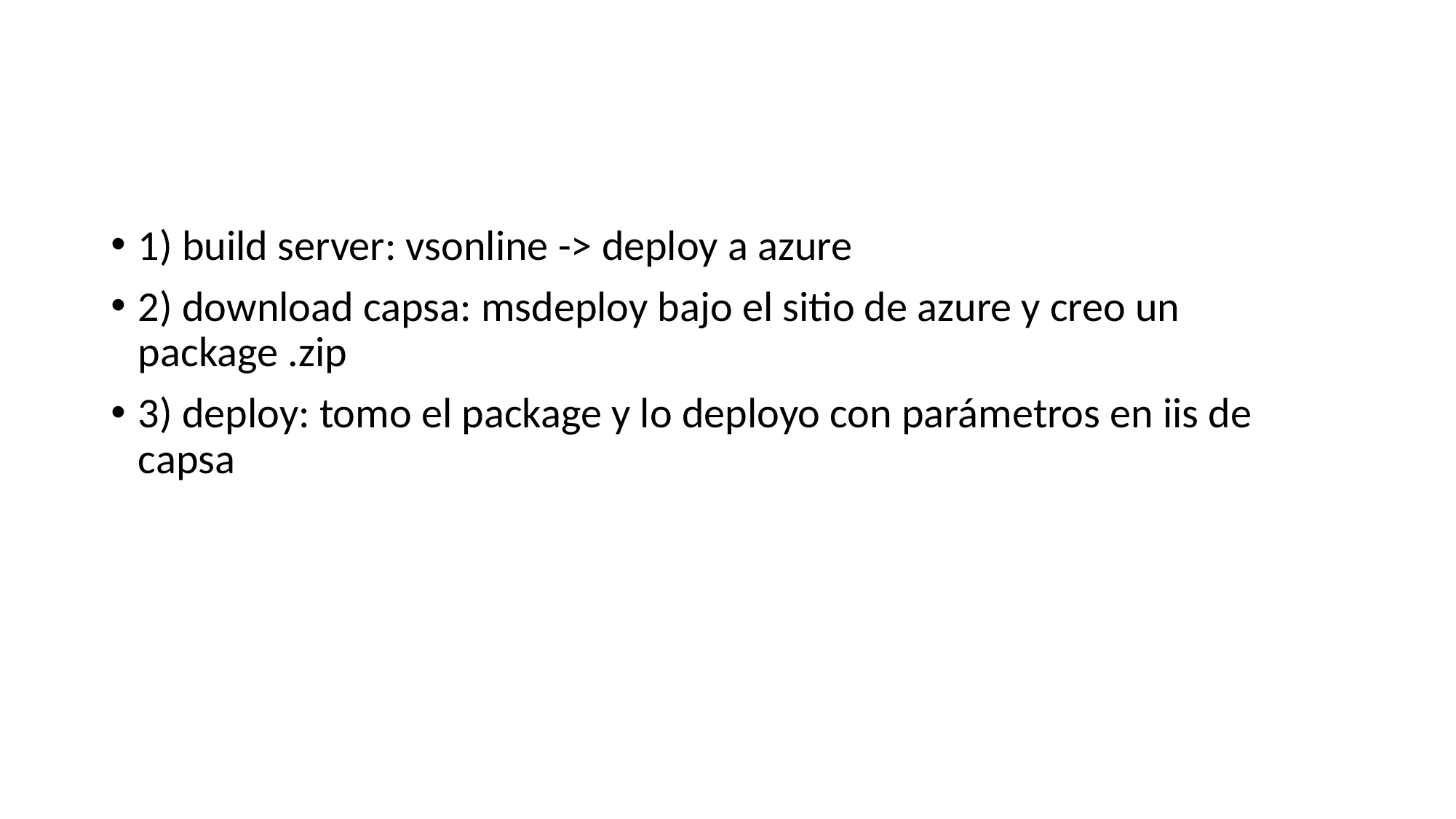

#
1) build server: vsonline -> deploy a azure
2) download capsa: msdeploy bajo el sitio de azure y creo un package .zip
3) deploy: tomo el package y lo deployo con parámetros en iis de capsa